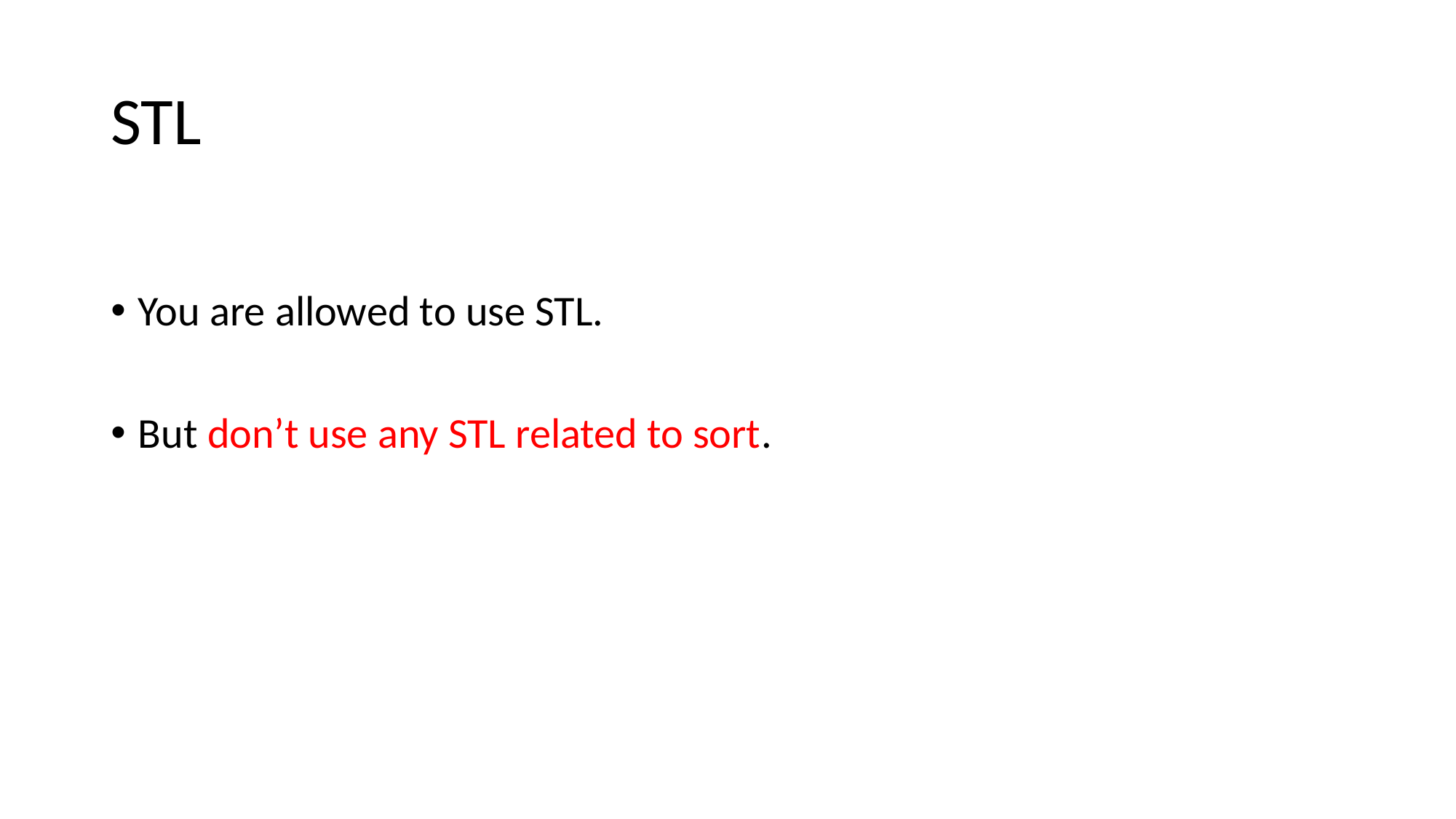

# STL

You are allowed to use STL.

But don’t use any STL related to sort.